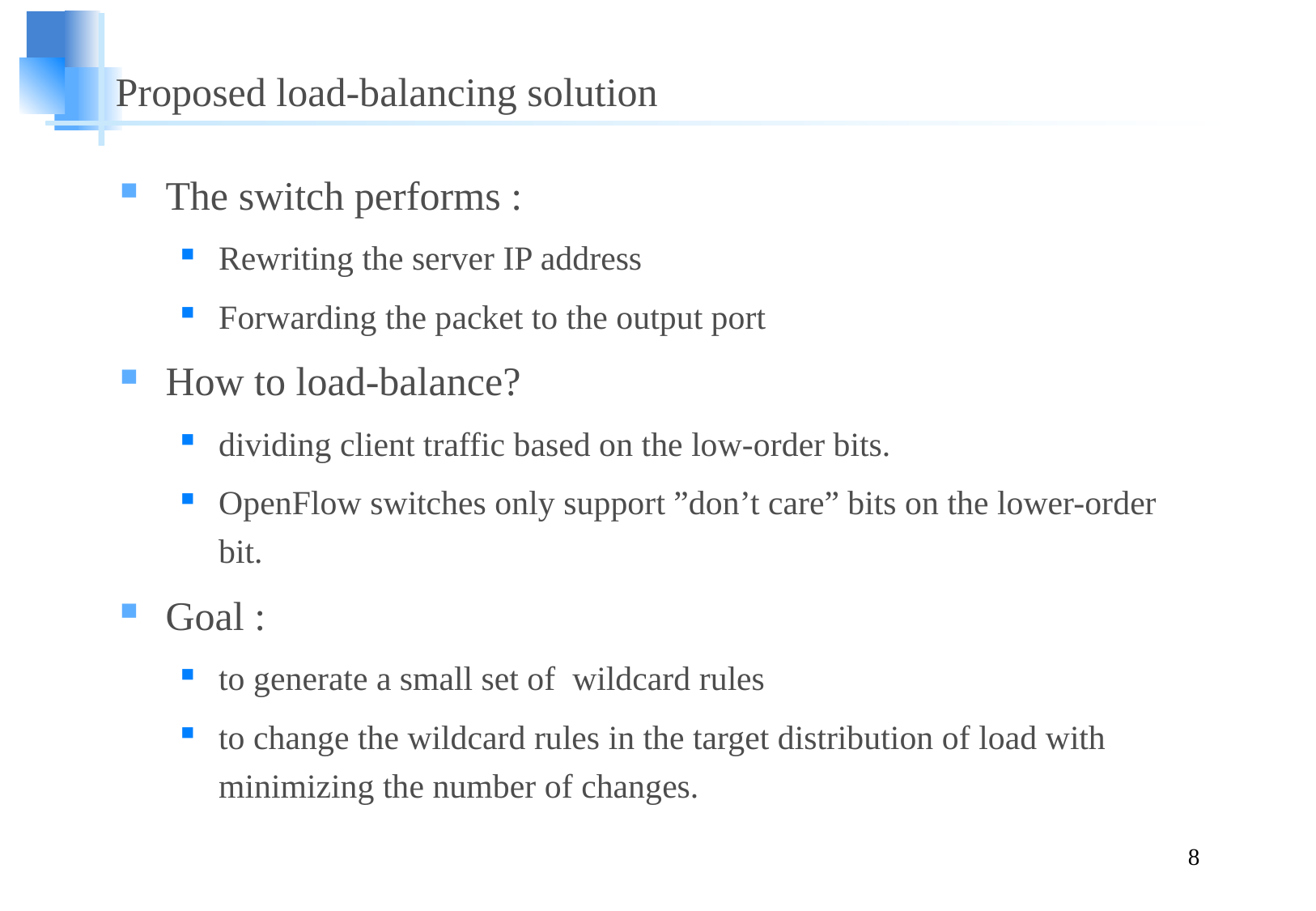

# Proposed load-balancing solution
The switch performs :
Rewriting the server IP address
Forwarding the packet to the output port
How to load-balance?
dividing client traffic based on the low-order bits.
OpenFlow switches only support ”don’t care” bits on the lower-order bit.
Goal :
to generate a small set of  wildcard rules
to change the wildcard rules in the target distribution of load with minimizing the number of changes.
8